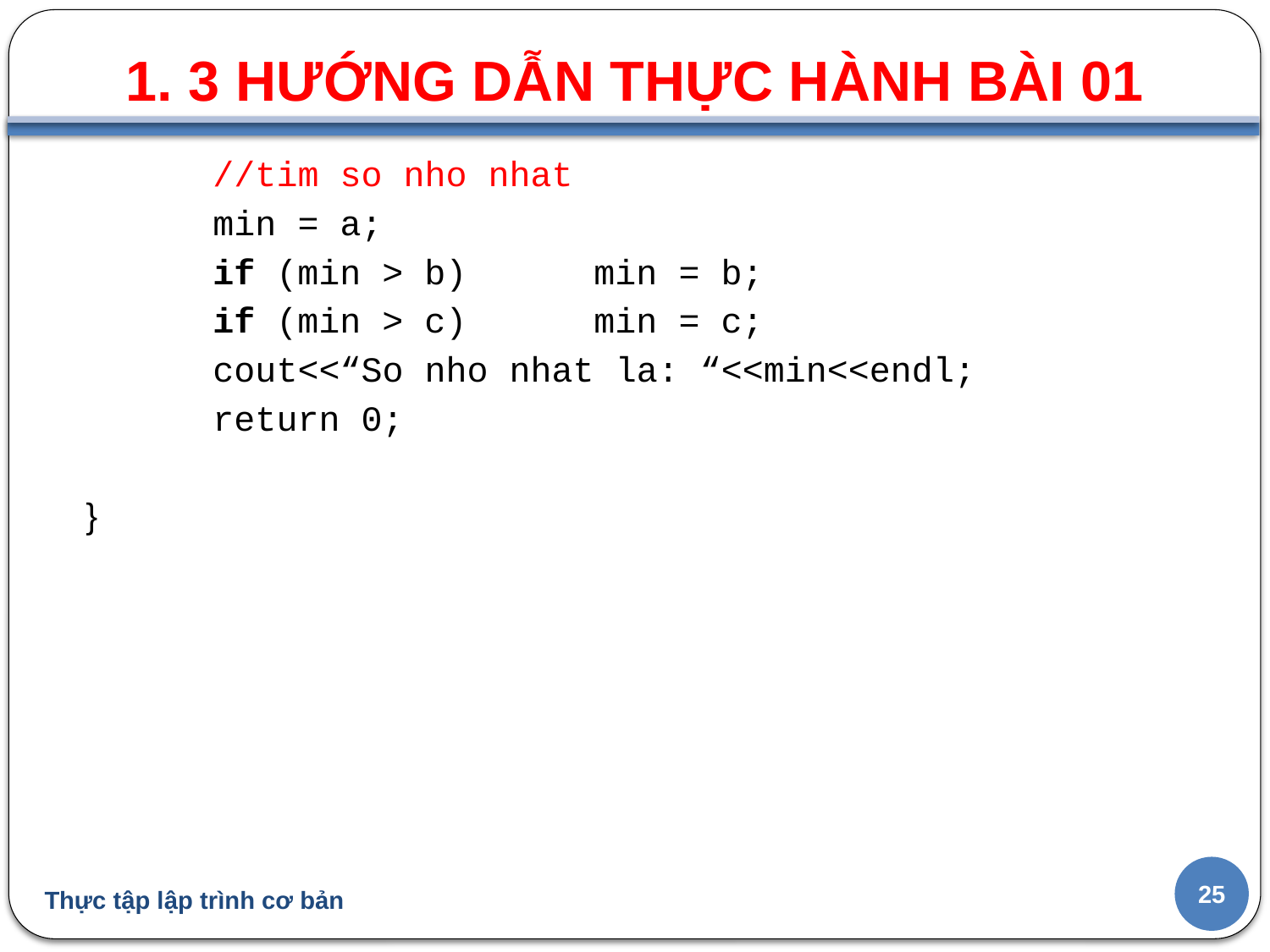

1. 3 HƯỚNG DẪN THỰC HÀNH BÀI 01
#
	//tim so nho nhat
	min = a;
	if (min > b) 	min = b;
	if (min > c)	min = c;
	cout<<“So nho nhat la: “<<min<<endl;
	return 0;

}

25
Thực tập lập trình cơ bản